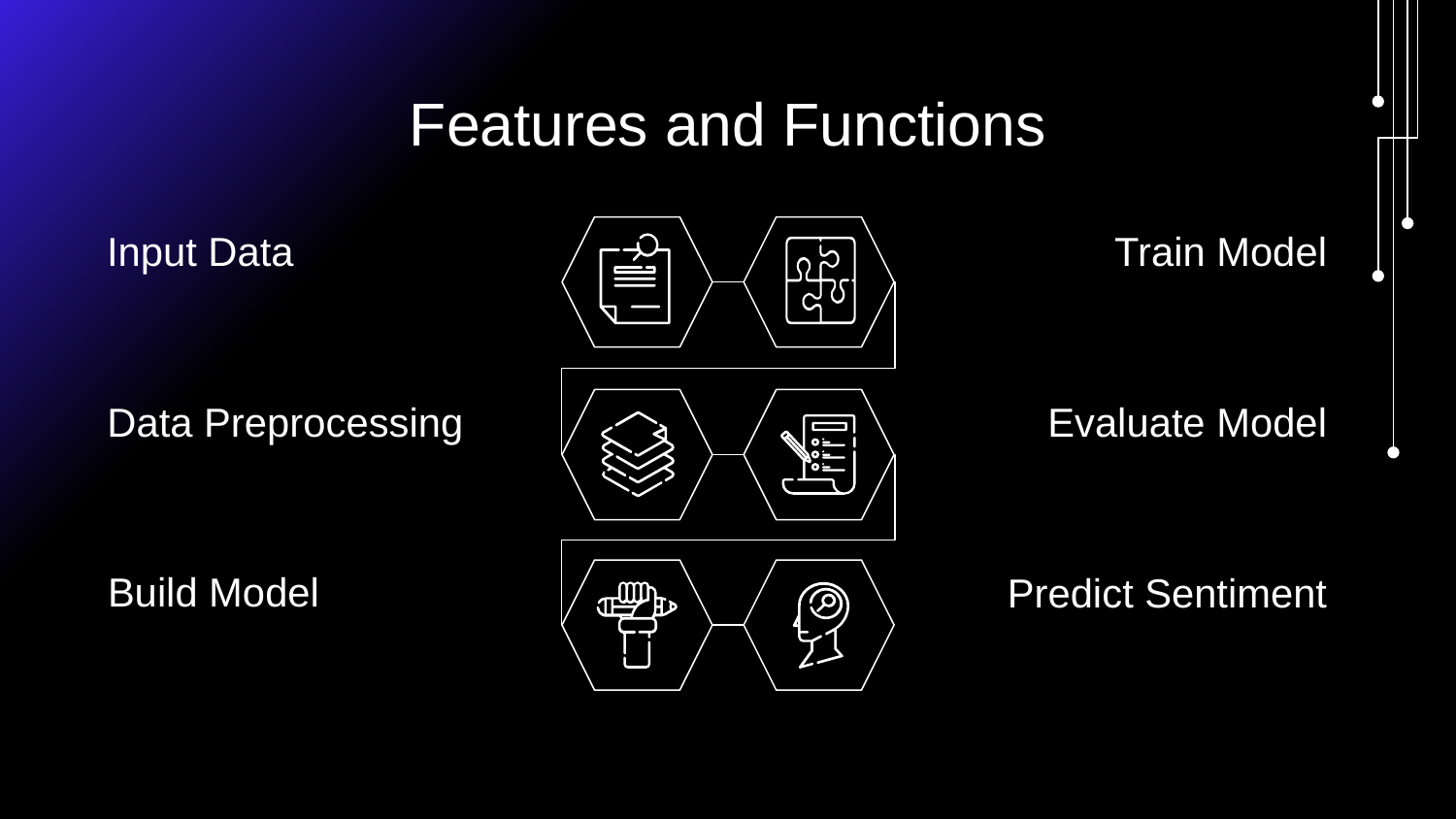

# Features and Functions
Input Data
Train Model

Data Preprocessing
Evaluate Model

Build Model
Predict Sentiment